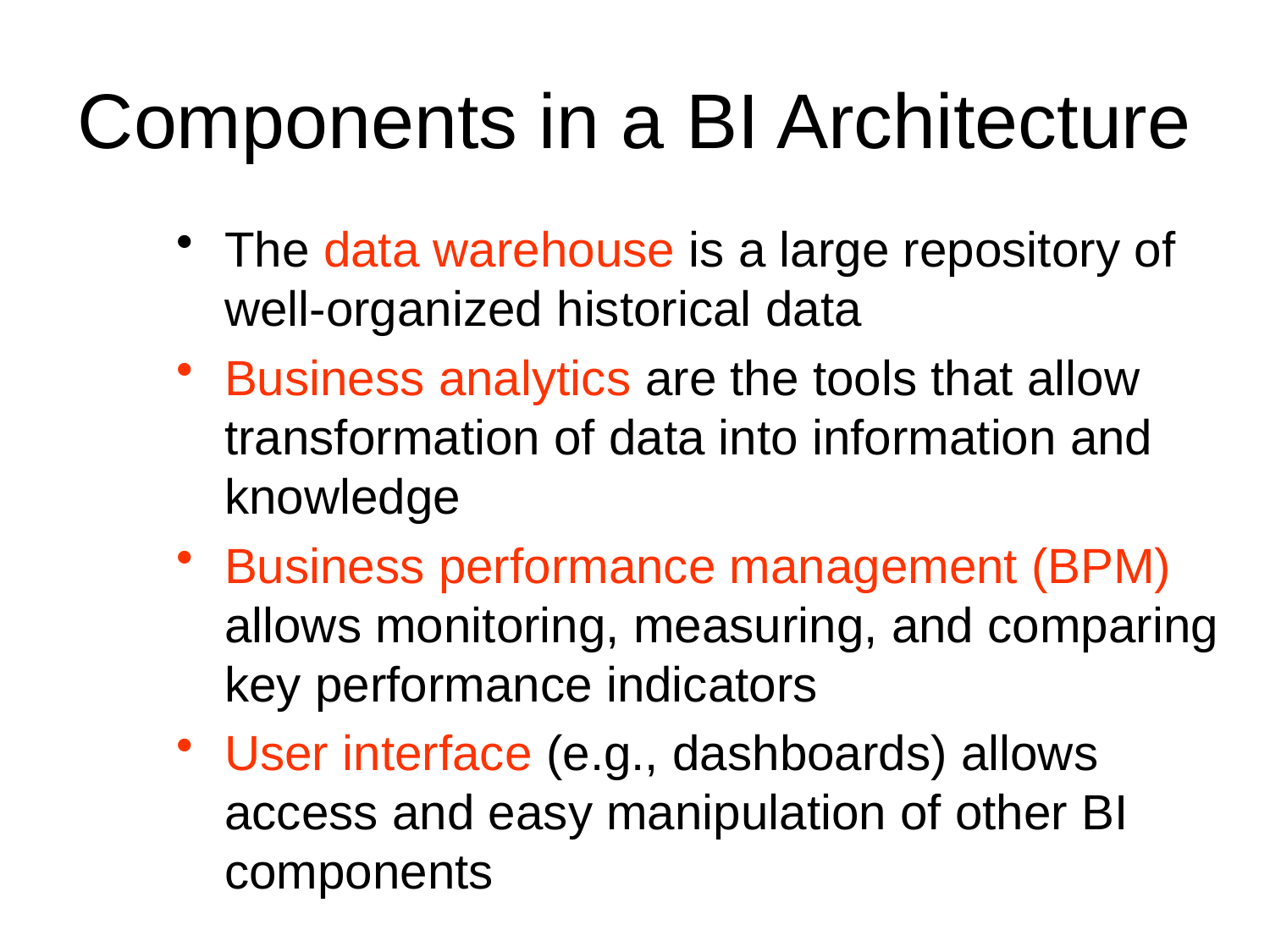

# Components in a BI Architecture
The data warehouse is a large repository of well-organized historical data
Business analytics are the tools that allow transformation of data into information and knowledge
Business performance management (BPM) allows monitoring, measuring, and comparing key performance indicators
User interface (e.g., dashboards) allows access and easy manipulation of other BI components